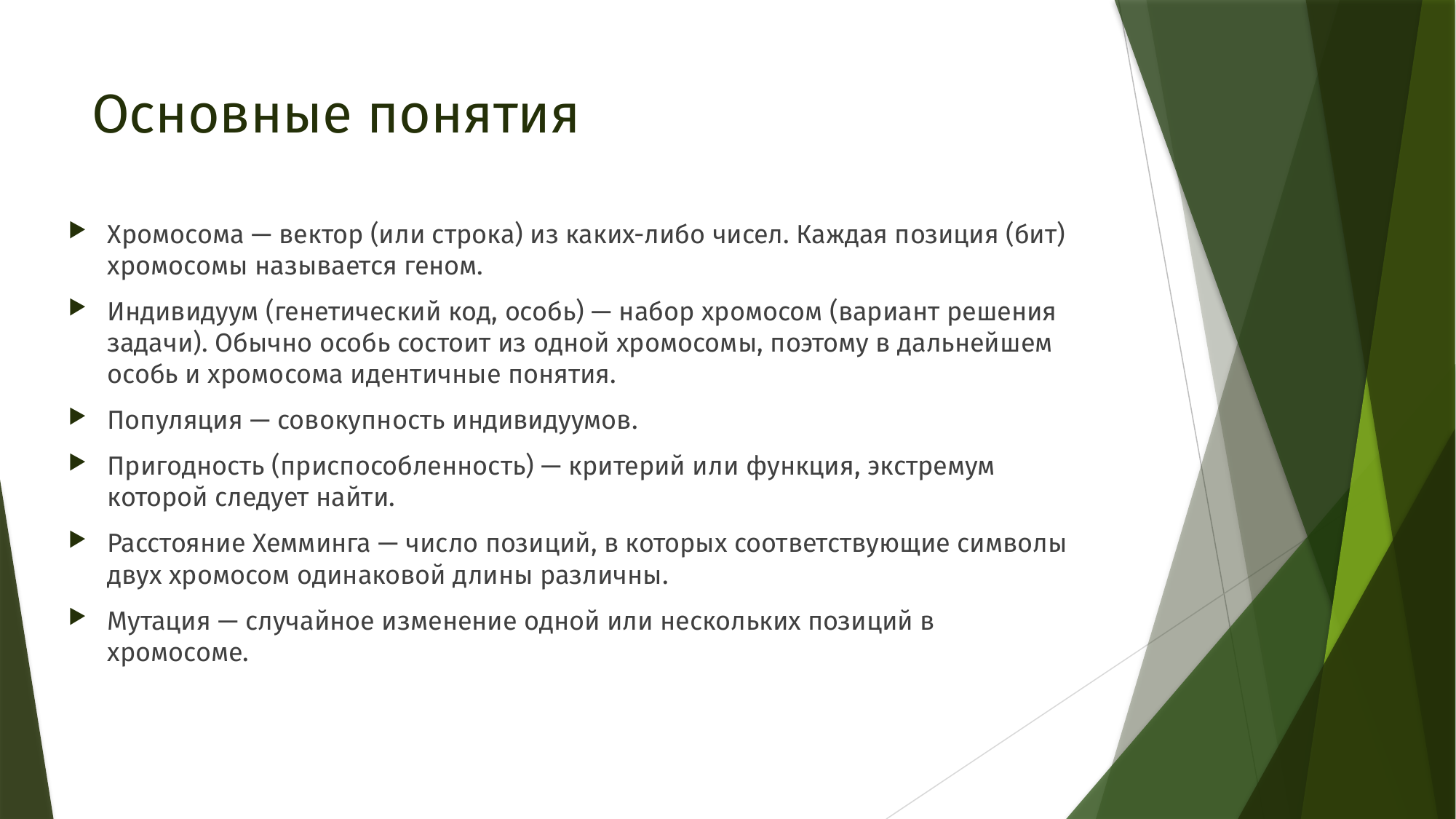

# Основные понятия
Хромосома — вектор (или строка) из каких-либо чисел. Каждая позиция (бит) хромосомы называется геном.
Индивидуум (генетический код, особь) — набор хромосом (вариант решения задачи). Обычно особь состоит из одной хромосомы, поэтому в дальнейшем особь и хромосома идентичные понятия.
Популяция — совокупность индивидуумов.
Пригодность (приспособленность) — критерий или функция, экстремум которой следует найти.
Расстояние Хемминга — число позиций, в которых соответствующие символы двух хромосом одинаковой длины различны.
Мутация — случайное изменение одной или нескольких позиций в хромосоме.